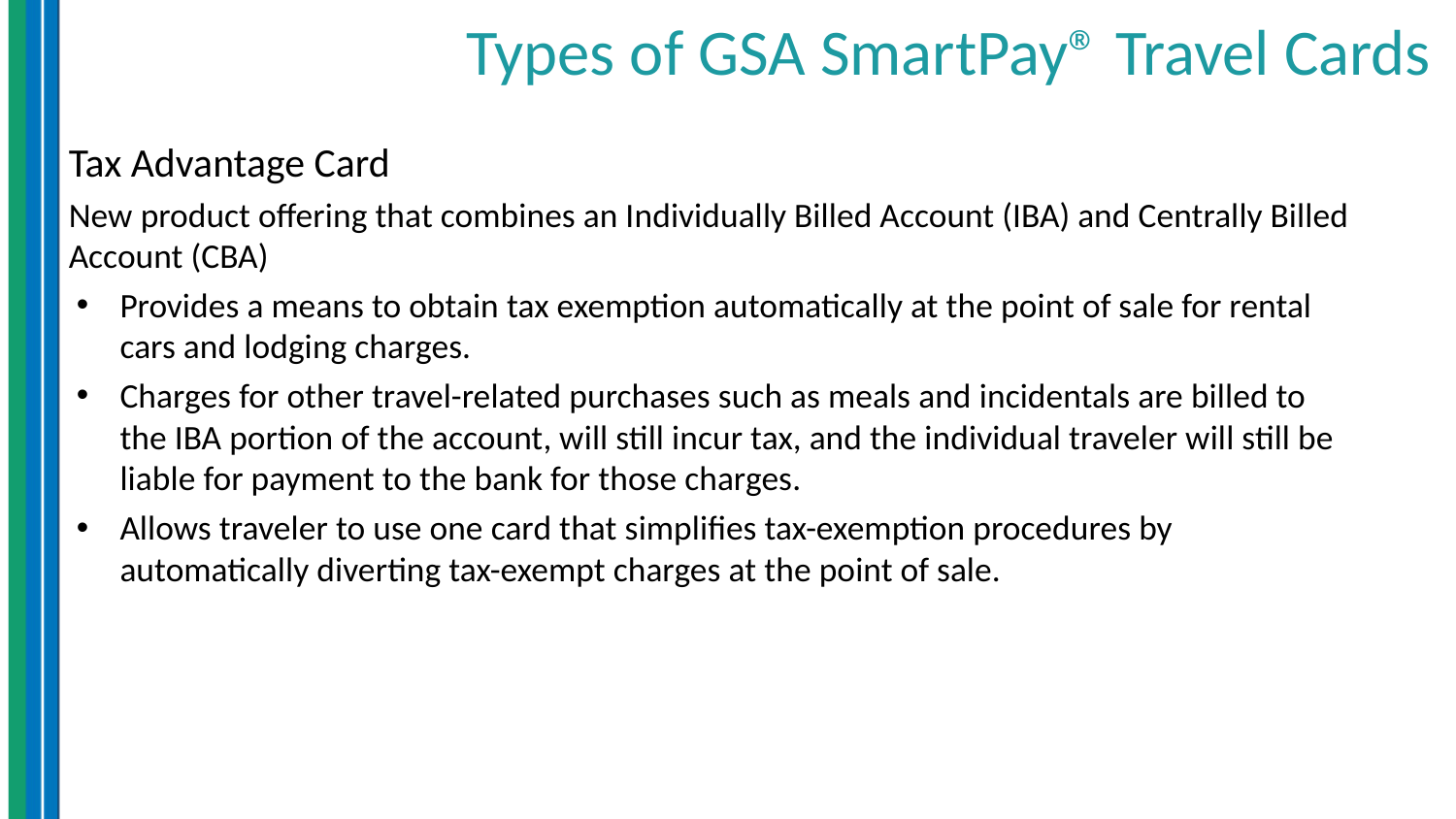

# Types of GSA SmartPay® Travel Cards
Tax Advantage Card
New product offering that combines an Individually Billed Account (IBA) and Centrally Billed Account (CBA)
Provides a means to obtain tax exemption automatically at the point of sale for rental cars and lodging charges.
Charges for other travel-related purchases such as meals and incidentals are billed to the IBA portion of the account, will still incur tax, and the individual traveler will still be liable for payment to the bank for those charges.
Allows traveler to use one card that simplifies tax-exemption procedures by automatically diverting tax-exempt charges at the point of sale.